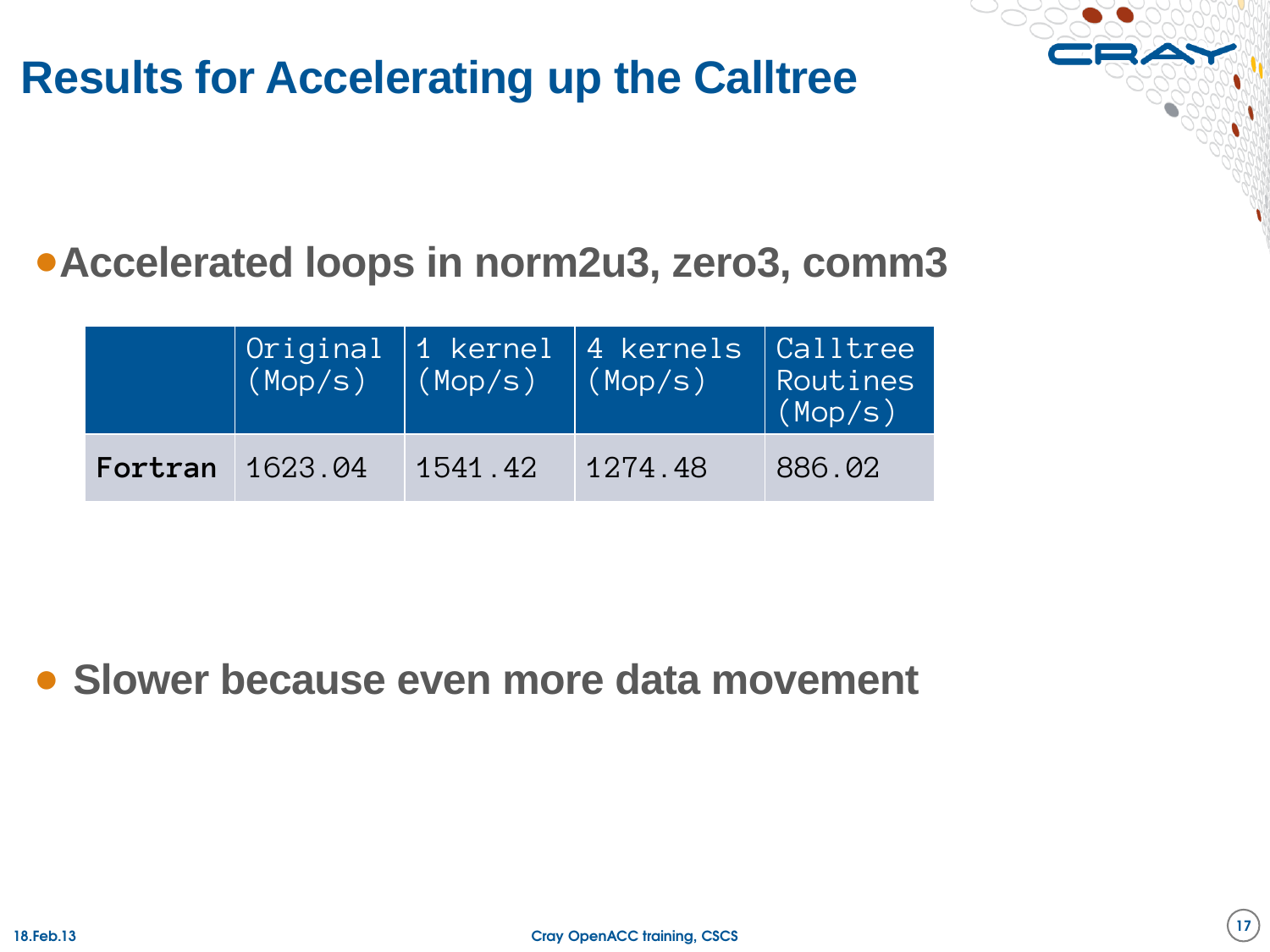

# Results for Accelerating up the Calltree

Accelerated loops in norm2u3, zero3, comm3

Slower because even more data movement

|  | Original (Mop/s) | 1 kernel (Mop/s) | 4 kernels (Mop/s) | Calltree Routines (Mop/s) |
| --- | --- | --- | --- | --- |
| Fortran | 1623.04 | 1541.42 | 1274.48 | 886.02 |
17
18.Feb.13
Cray OpenACC training, CSCS